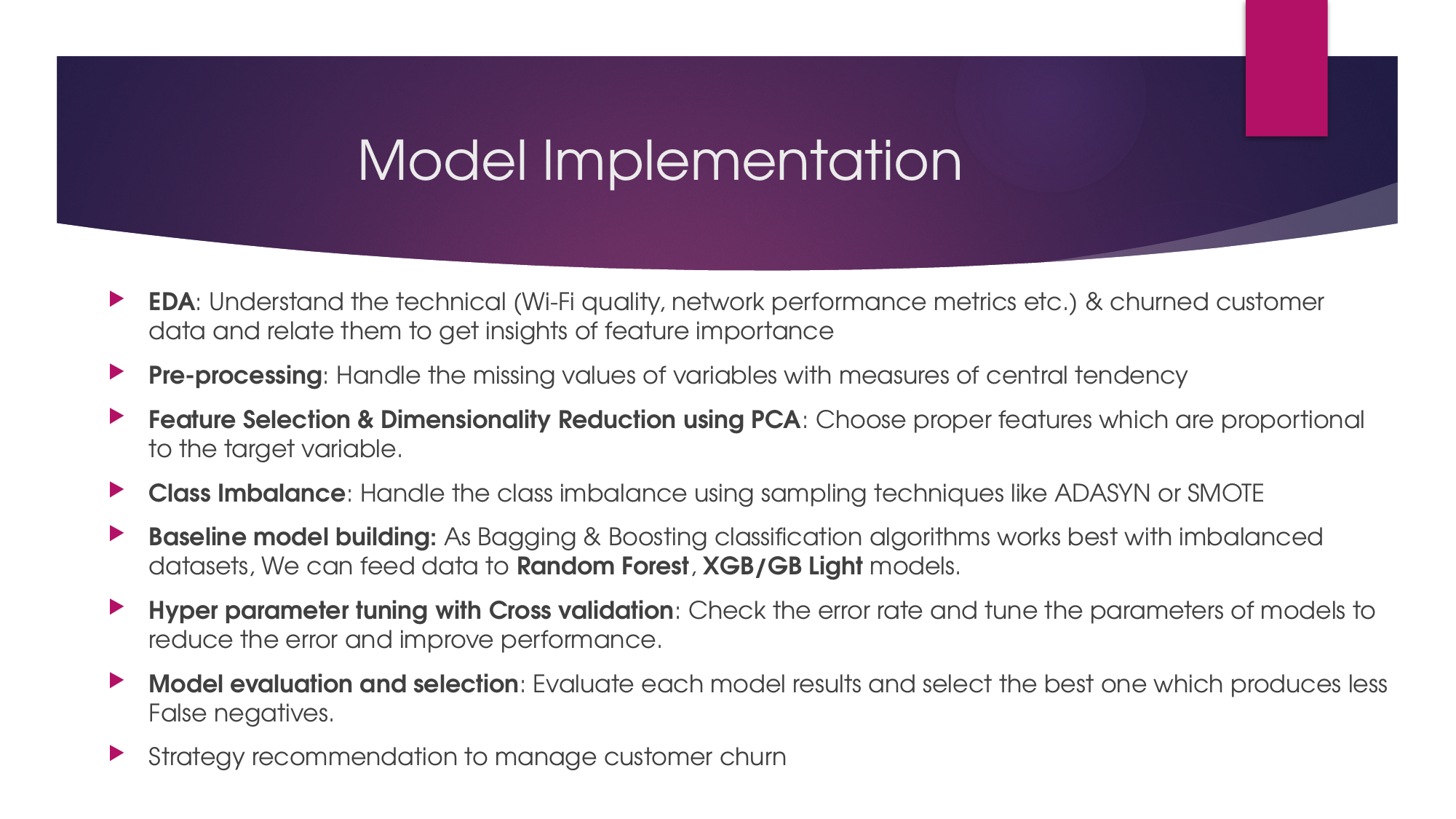

# Model Implementation
EDA: Understand the technical (Wi-Fi quality, network performance metrics etc.) & churned customer data and relate them to get insights of feature importance
Pre-processing: Handle the missing values of variables with measures of central tendency
Feature Selection & Dimensionality Reduction using PCA: Choose proper features which are proportional to the target variable.
Class Imbalance: Handle the class imbalance using sampling techniques like ADASYN or SMOTE
Baseline model building: As Bagging & Boosting classification algorithms works best with imbalanced datasets, We can feed data to Random Forest, XGB/GB Light models.
Hyper parameter tuning with Cross validation: Check the error rate and tune the parameters of models to reduce the error and improve performance.
Model evaluation and selection: Evaluate each model results and select the best one which produces less False negatives.
Strategy recommendation to manage customer churn